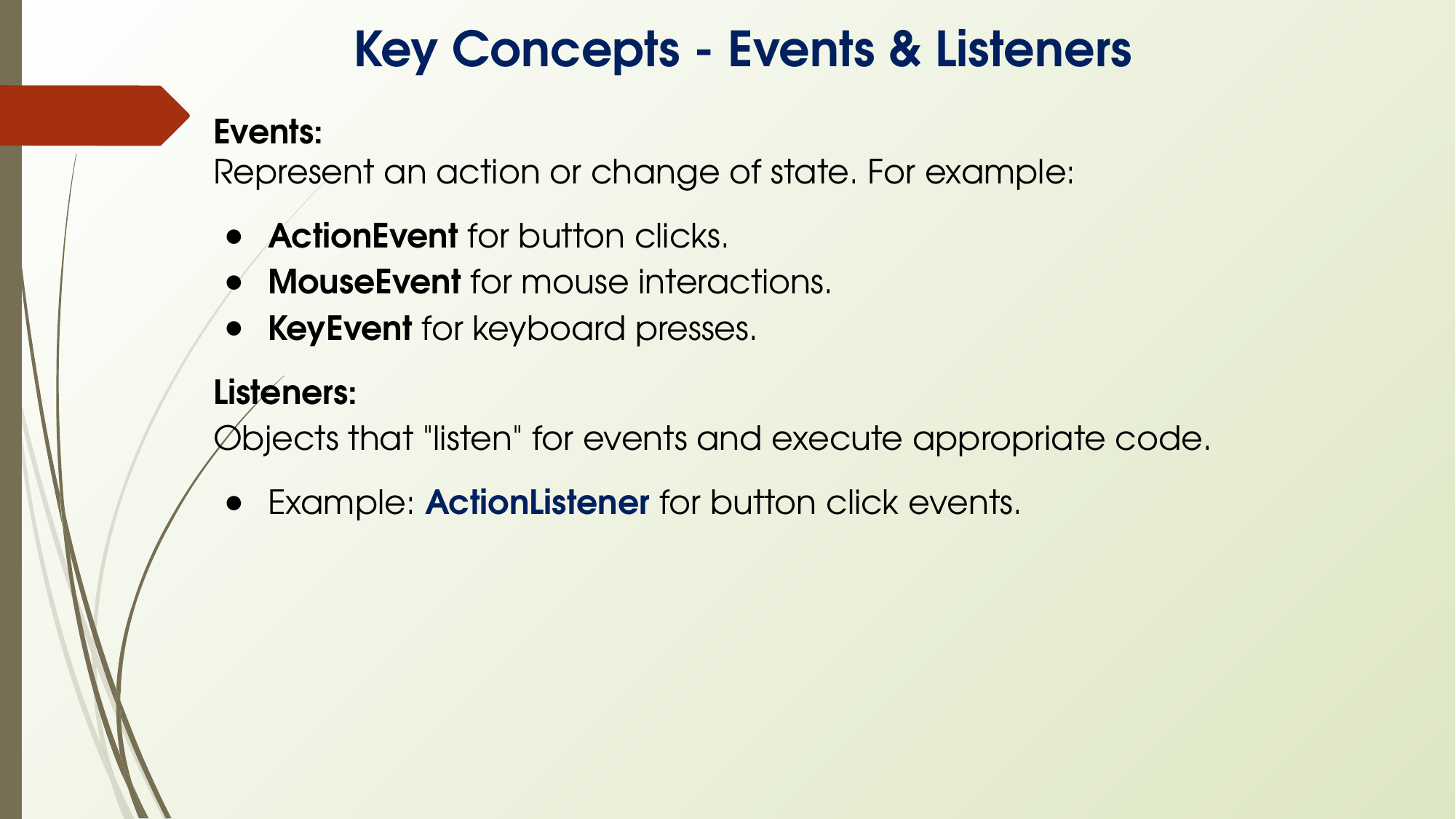

Key Concepts - Events & Listeners

Events:
Represent an action or change of state. For example:
ActionEvent for button clicks.
MouseEvent for mouse interactions.
KeyEvent for keyboard presses.
Listeners:
Objects that "listen" for events and execute appropriate code.
Example: ActionListener for button click events.